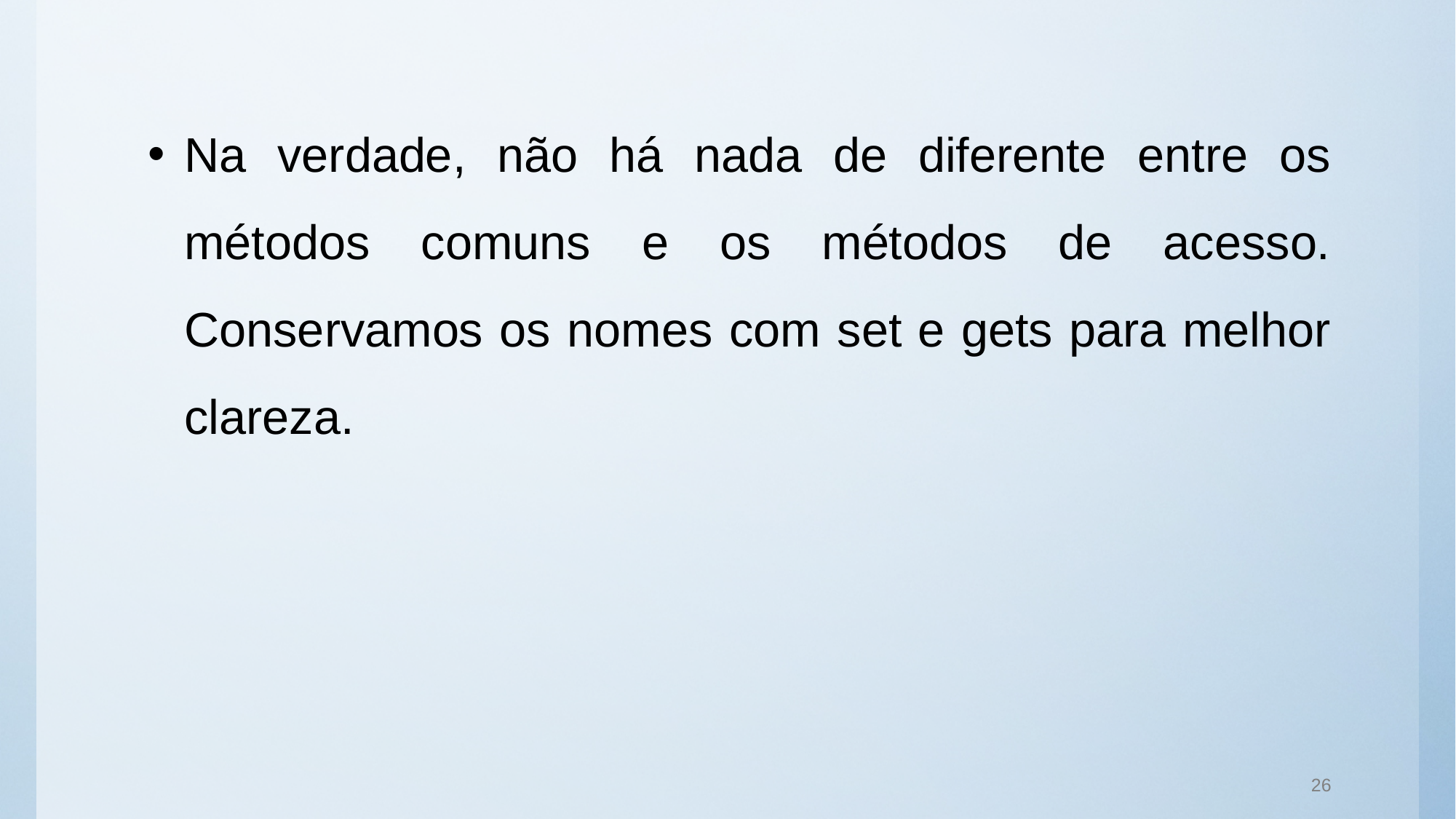

Na verdade, não há nada de diferente entre os métodos comuns e os métodos de acesso. Conservamos os nomes com set e gets para melhor clareza.
26